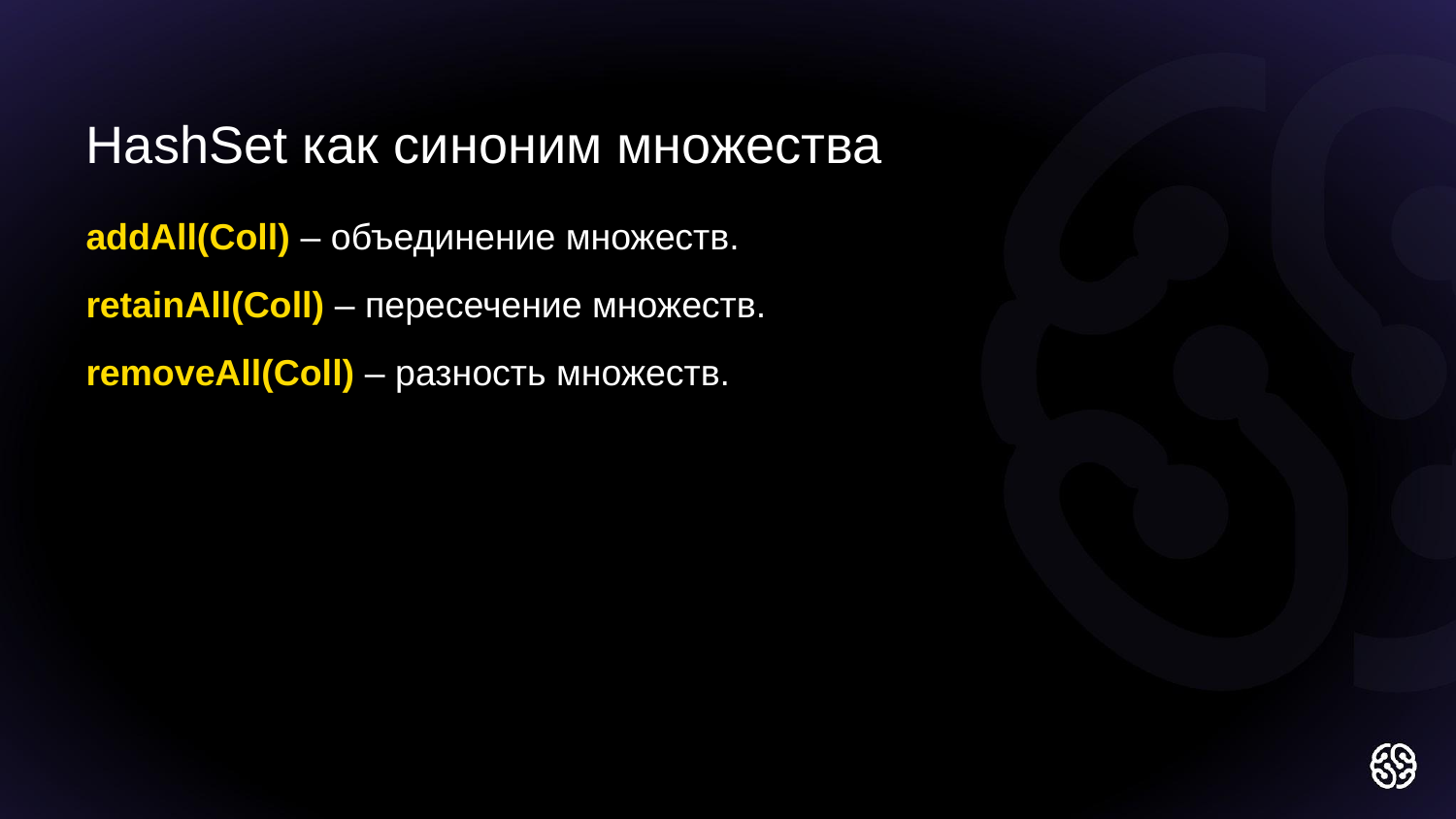

HashSet как синоним множества
addAll(Coll) – объединение множеств.
retainAll(Coll) – пересечение множеств.
removeAll(Coll) – разность множеств.